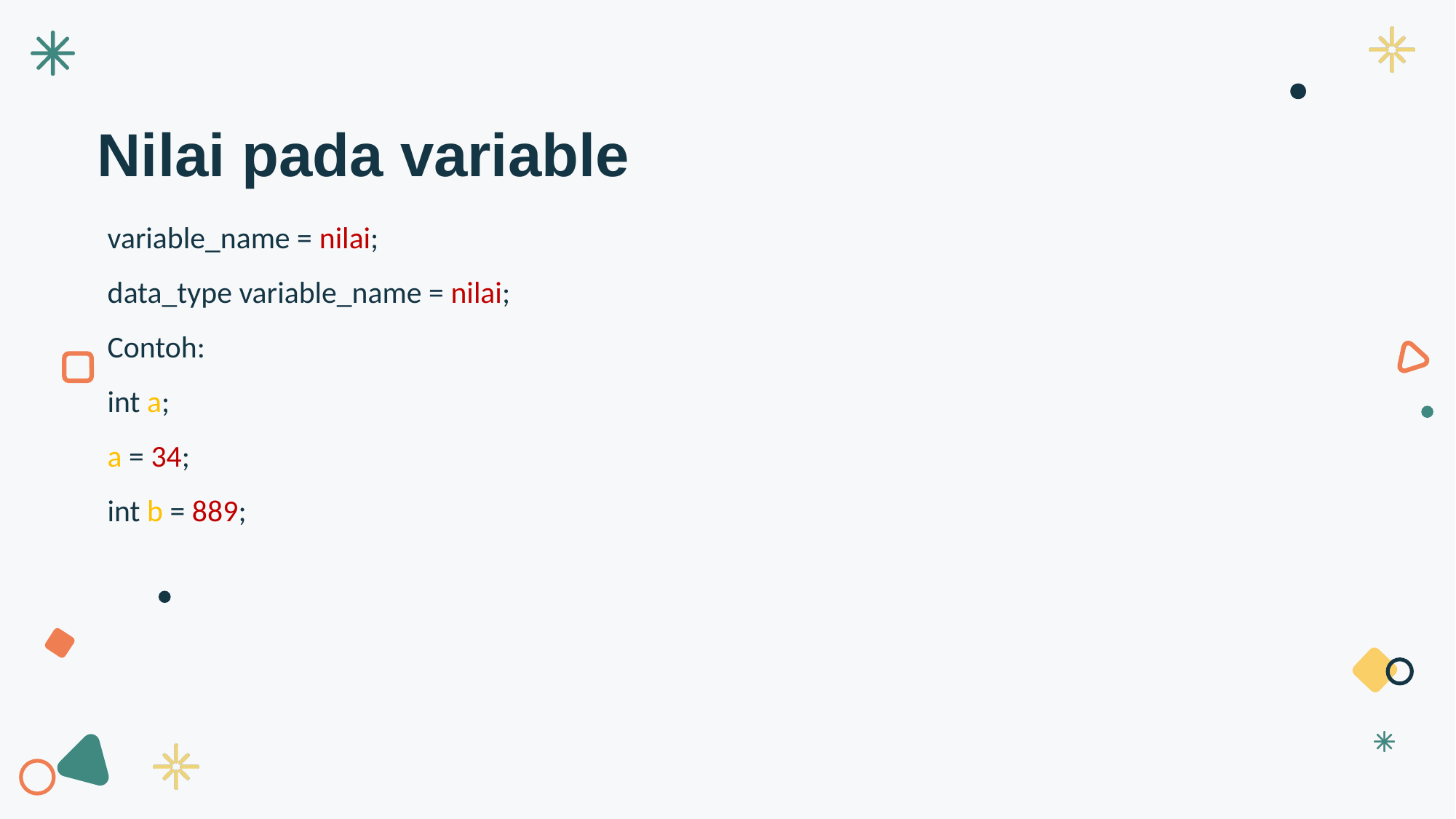

Nilai pada variable
variable_name = nilai;
data_type variable_name = nilai;
Contoh:
int a;
a = 34;
int b = 889;